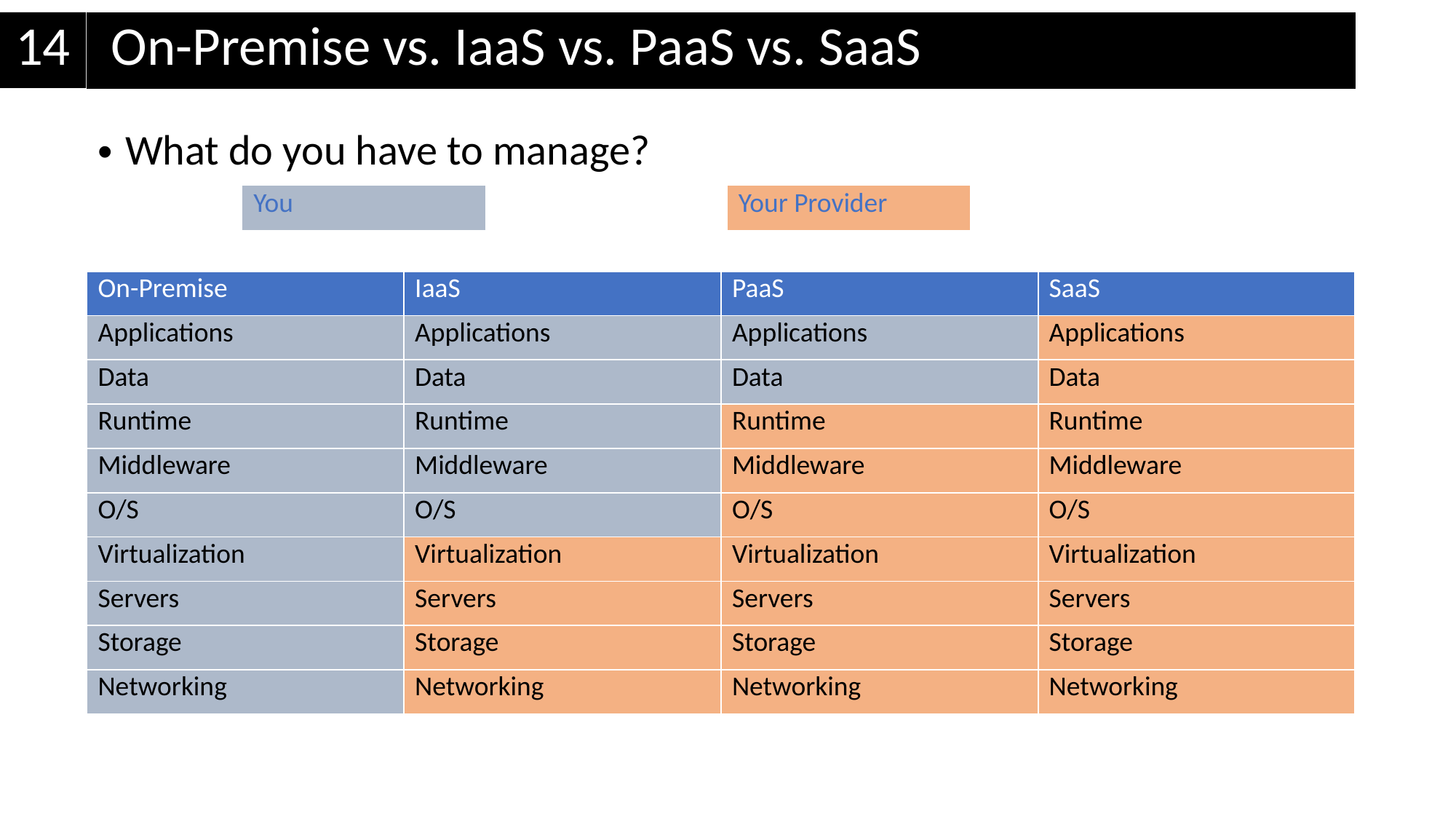

# 14
On-Premise vs. IaaS vs. PaaS vs. SaaS

What do you have to manage?
| You |  | Your Provider |  |
| --- | --- | --- | --- |
| On-Premise | IaaS | PaaS | SaaS |
| --- | --- | --- | --- |
| Applications | Applications | Applications | Applications |
| Data | Data | Data | Data |
| Runtime | Runtime | Runtime | Runtime |
| Middleware | Middleware | Middleware | Middleware |
| O/S | O/S | O/S | O/S |
| Virtualization | Virtualization | Virtualization | Virtualization |
| Servers | Servers | Servers | Servers |
| Storage | Storage | Storage | Storage |
| Networking | Networking | Networking | Networking |